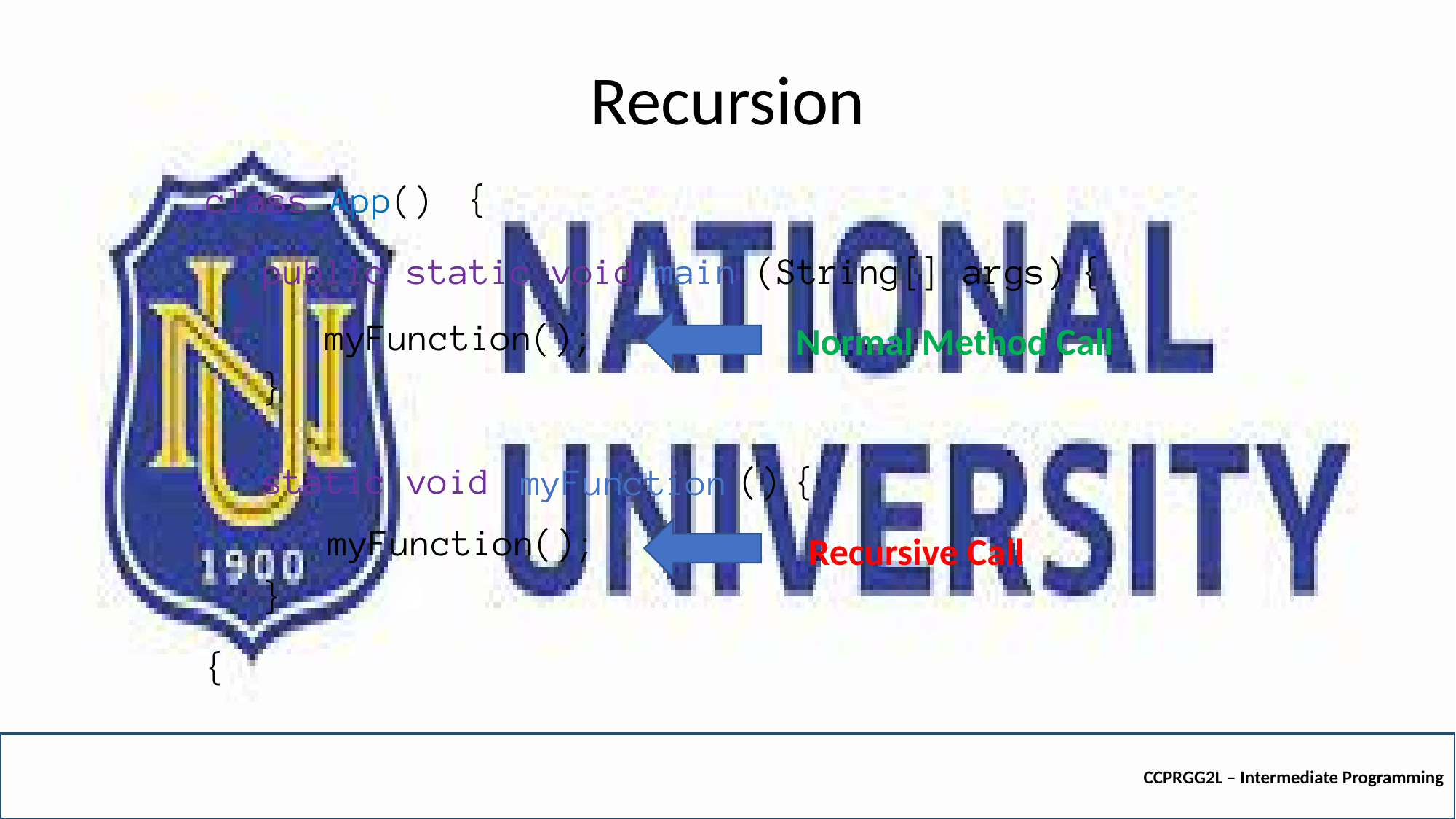

# Recursion
{
class App()
{
public static void
main
(String[] args)
myFunction();

Normal Method Call
}
()
{
static void
myFunction
myFunction();

Recursive Call
}
{
CCPRGG2L – Intermediate Programming